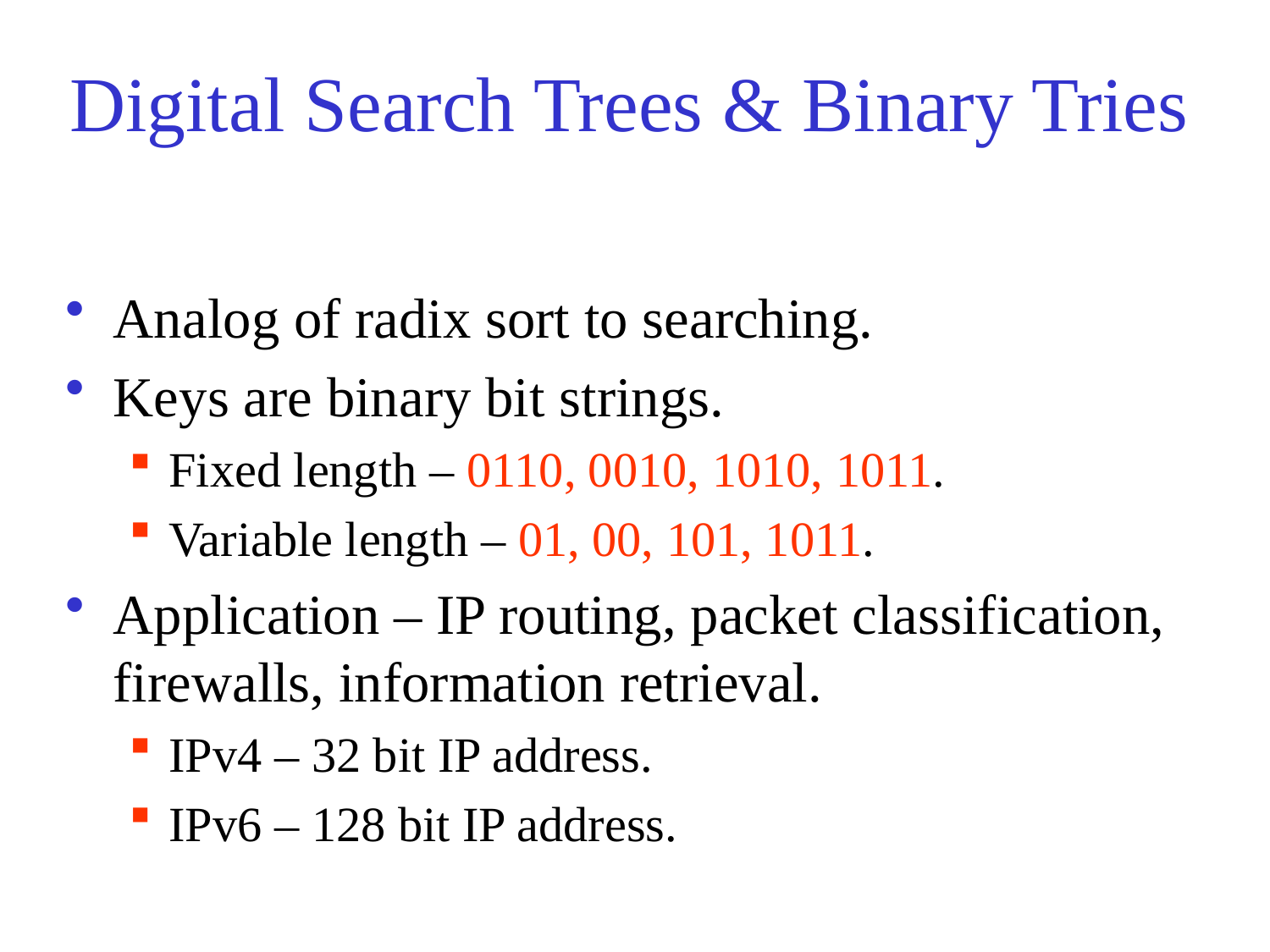

# Digital Search Trees & Binary Tries
Analog of radix sort to searching.
Keys are binary bit strings.
Fixed length – 0110, 0010, 1010, 1011.
Variable length – 01, 00, 101, 1011.
Application – IP routing, packet classification, firewalls, information retrieval.
IPv4 – 32 bit IP address.
IPv6 – 128 bit IP address.